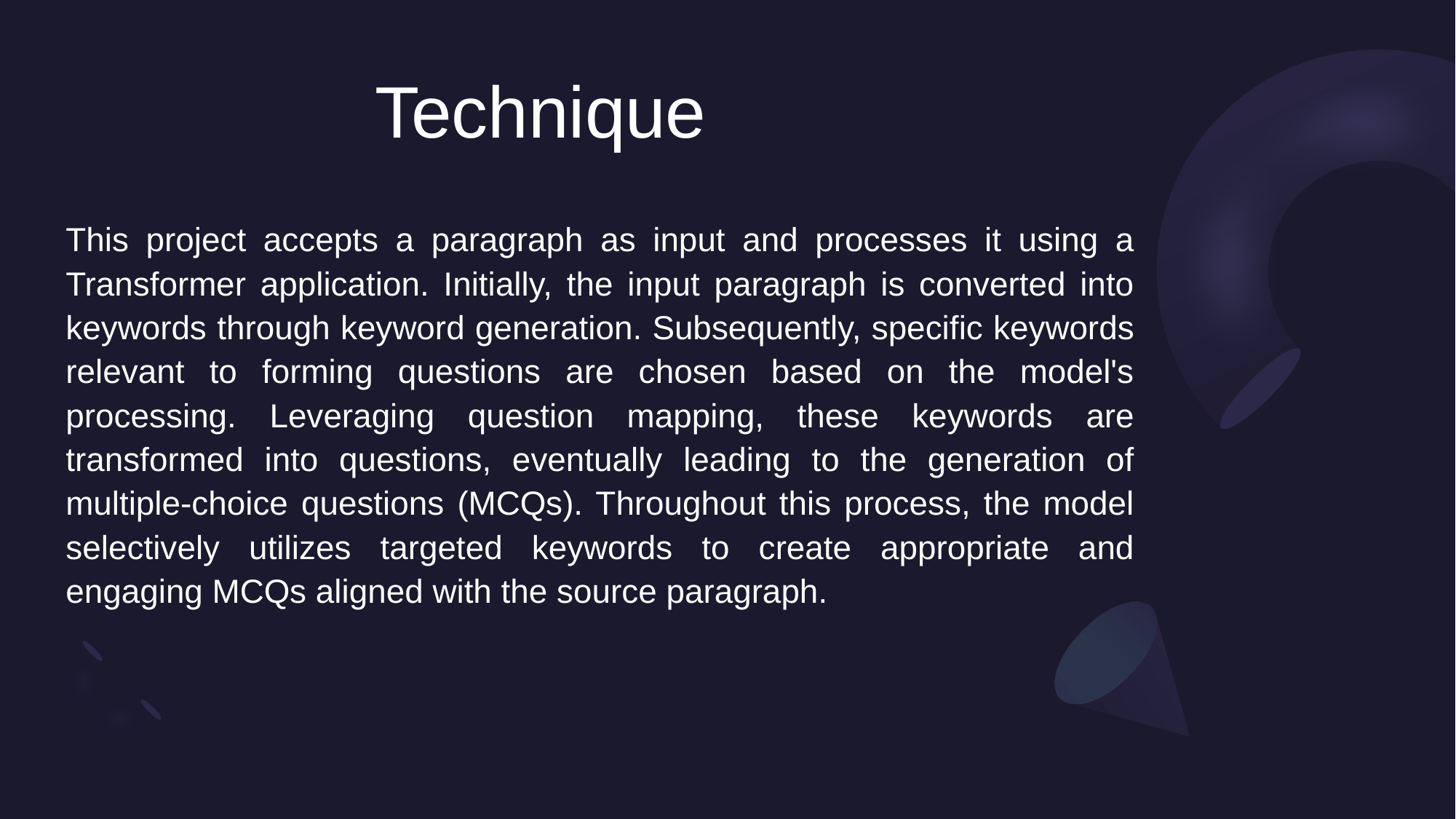

# Technique
This project accepts a paragraph as input and processes it using a Transformer application. Initially, the input paragraph is converted into keywords through keyword generation. Subsequently, specific keywords relevant to forming questions are chosen based on the model's processing. Leveraging question mapping, these keywords are transformed into questions, eventually leading to the generation of multiple-choice questions (MCQs). Throughout this process, the model selectively utilizes targeted keywords to create appropriate and engaging MCQs aligned with the source paragraph.